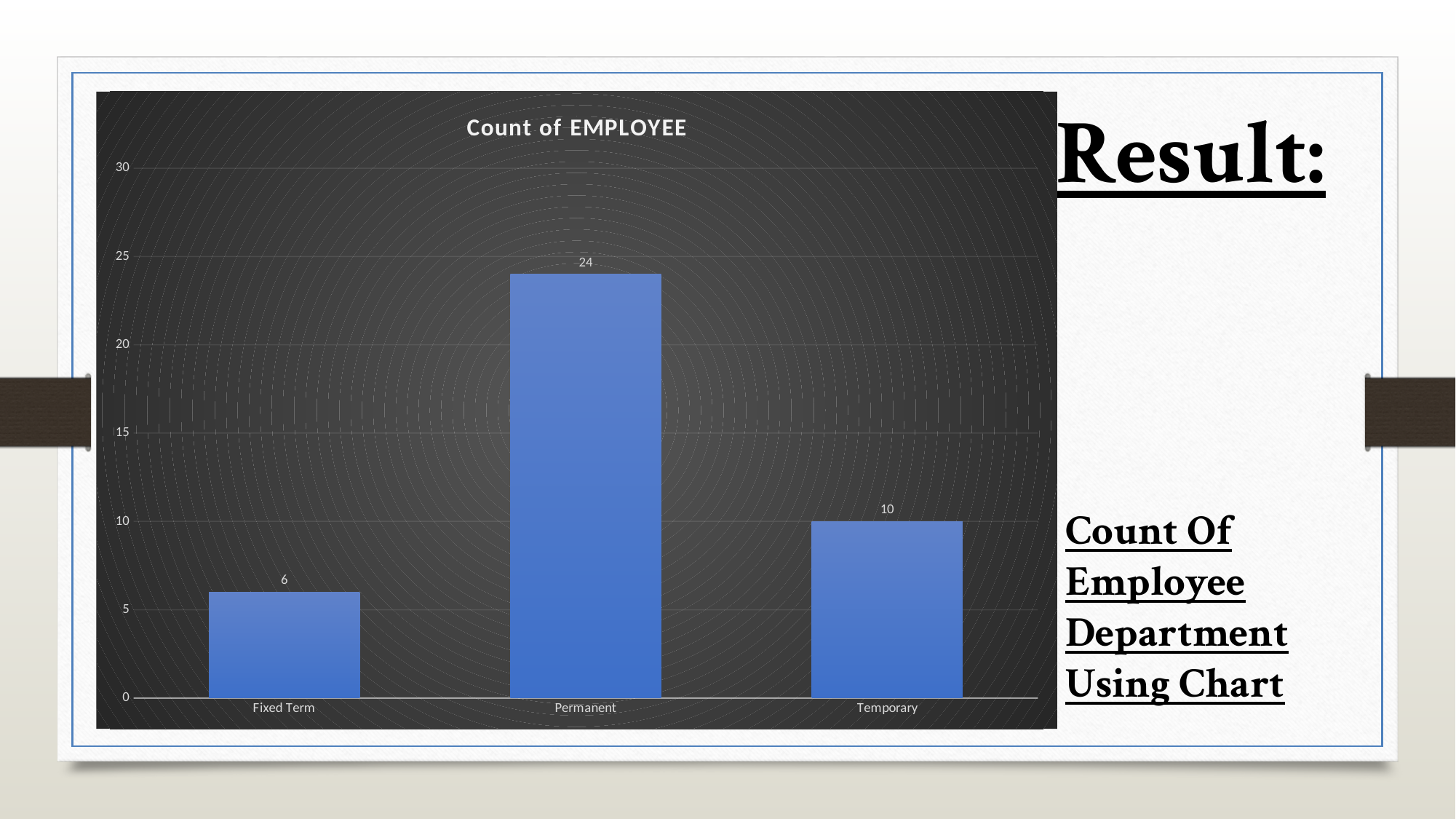

Result:

### Chart: Count of EMPLOYEE

| Category | Count of EMPLOYEE |
|---|---|
| Fixed Term | 6.0 |
| Permanent | 24.0 |
| Temporary | 10.0 |
Count Of Employee Department Using Chart